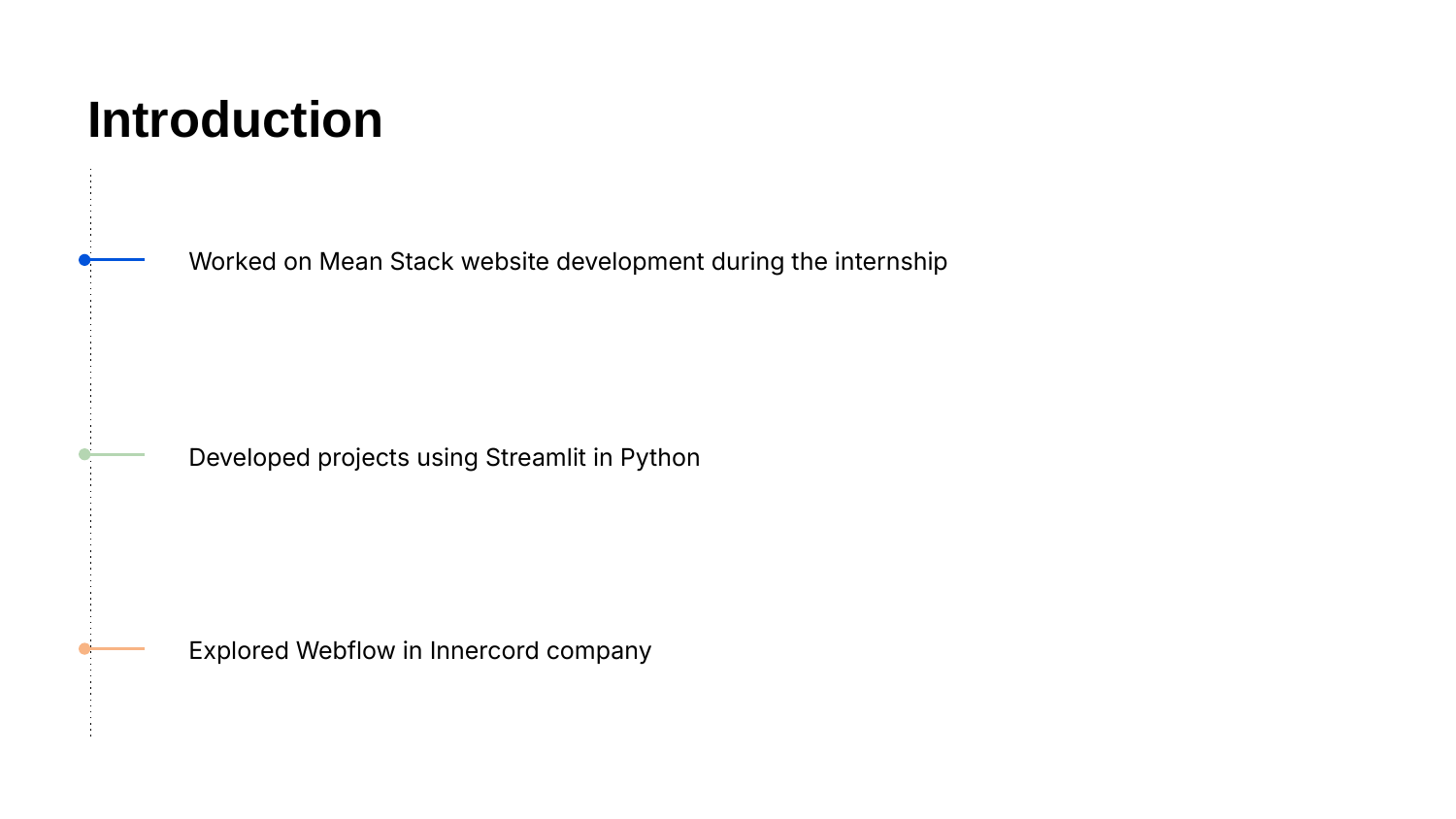

# Introduction
Worked on Mean Stack website development during the internship
Developed projects using Streamlit in Python
Explored Webflow in Innercord company